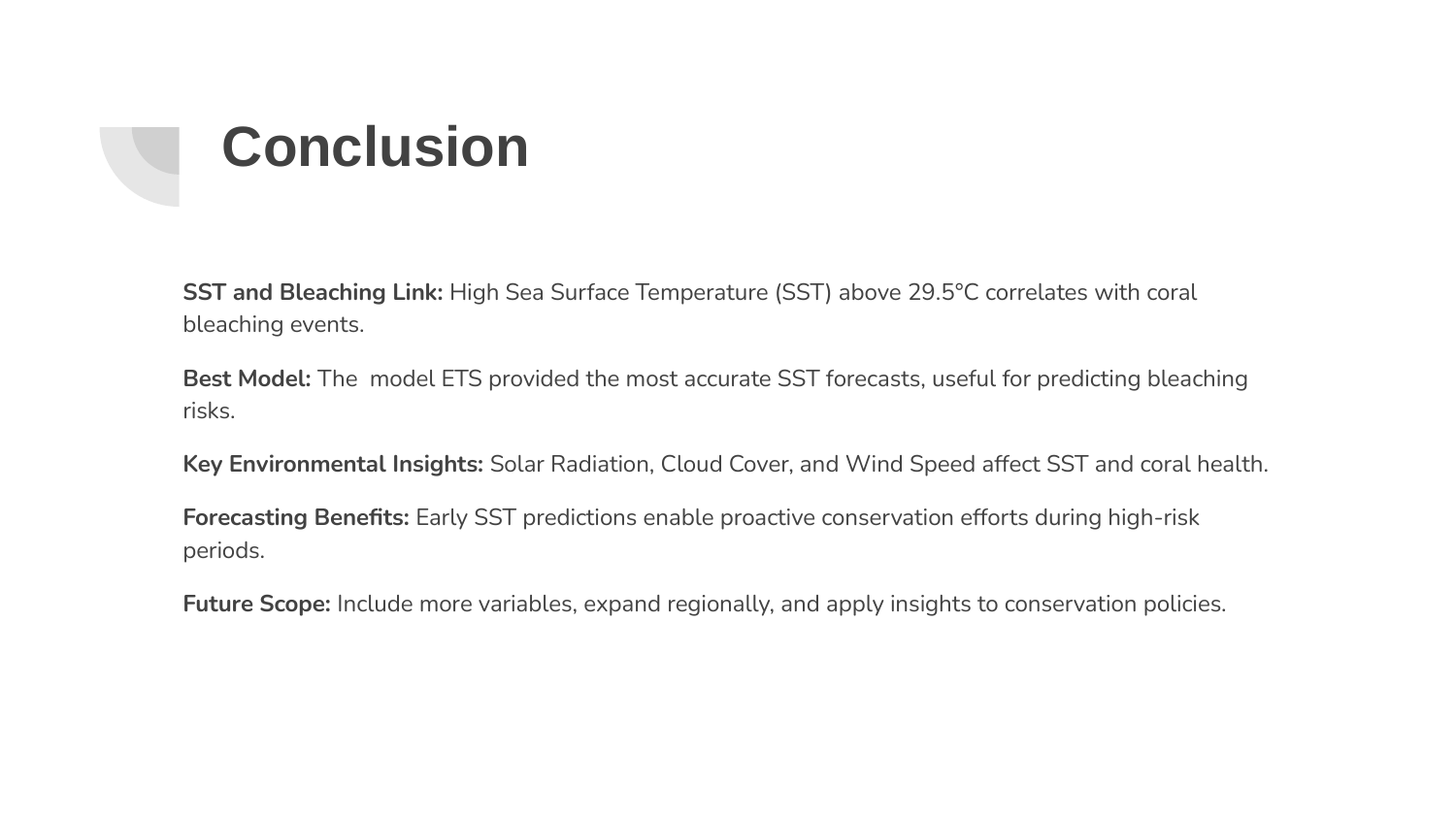

# Conclusion
SST and Bleaching Link: High Sea Surface Temperature (SST) above 29.5°C correlates with coral bleaching events.
Best Model: The  model ETS provided the most accurate SST forecasts, useful for predicting bleaching risks.
Key Environmental Insights: Solar Radiation, Cloud Cover, and Wind Speed affect SST and coral health.
Forecasting Benefits: Early SST predictions enable proactive conservation efforts during high-risk periods.
Future Scope: Include more variables, expand regionally, and apply insights to conservation policies.